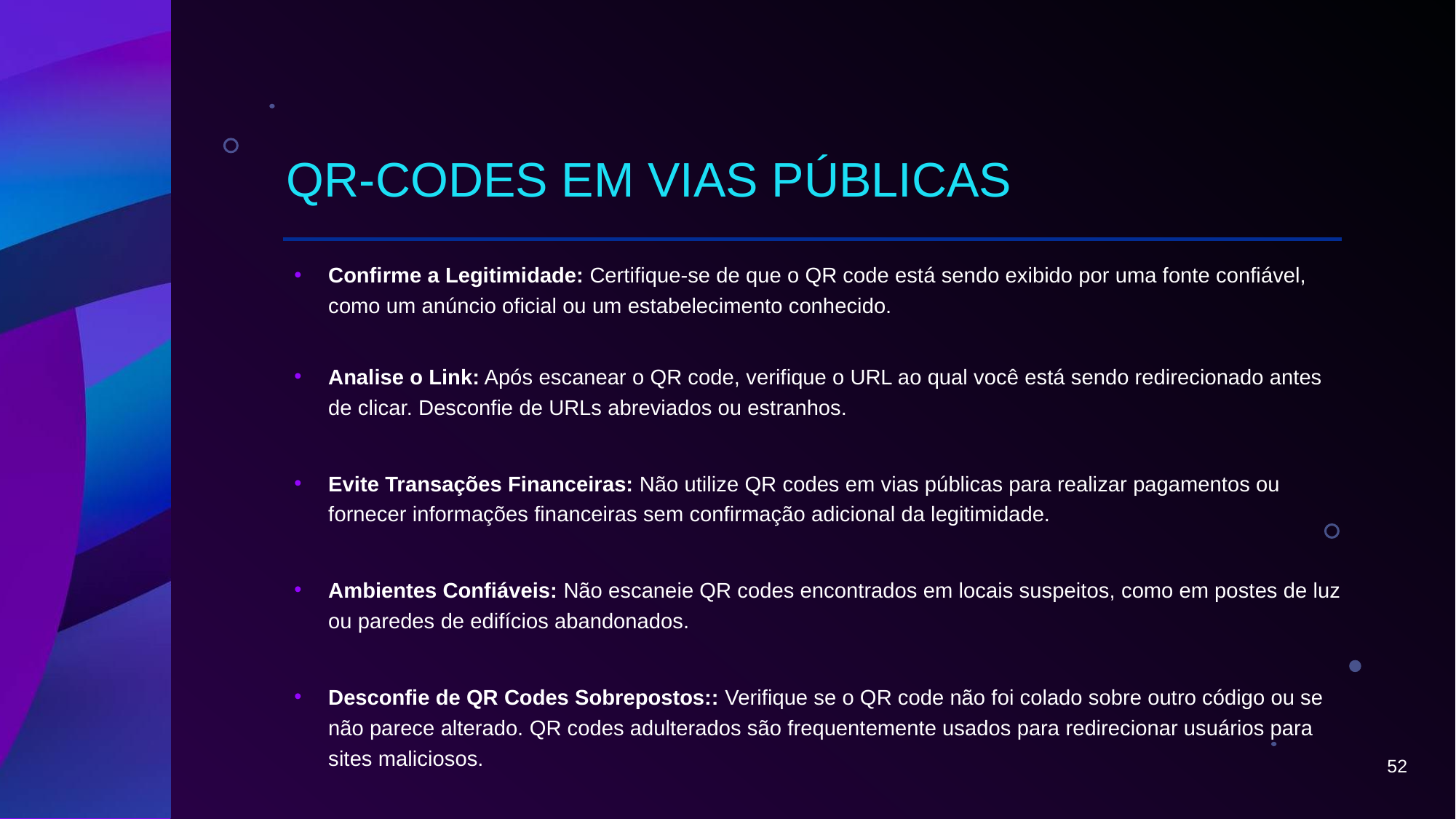

# Qr-codeS EM VIAS PÚBLICAS
Confirme a Legitimidade: Certifique-se de que o QR code está sendo exibido por uma fonte confiável, como um anúncio oficial ou um estabelecimento conhecido.
Analise o Link: Após escanear o QR code, verifique o URL ao qual você está sendo redirecionado antes de clicar. Desconfie de URLs abreviados ou estranhos.
Evite Transações Financeiras: Não utilize QR codes em vias públicas para realizar pagamentos ou fornecer informações financeiras sem confirmação adicional da legitimidade.
Ambientes Confiáveis: Não escaneie QR codes encontrados em locais suspeitos, como em postes de luz ou paredes de edifícios abandonados.
Desconfie de QR Codes Sobrepostos:: Verifique se o QR code não foi colado sobre outro código ou se não parece alterado. QR codes adulterados são frequentemente usados para redirecionar usuários para sites maliciosos.

52